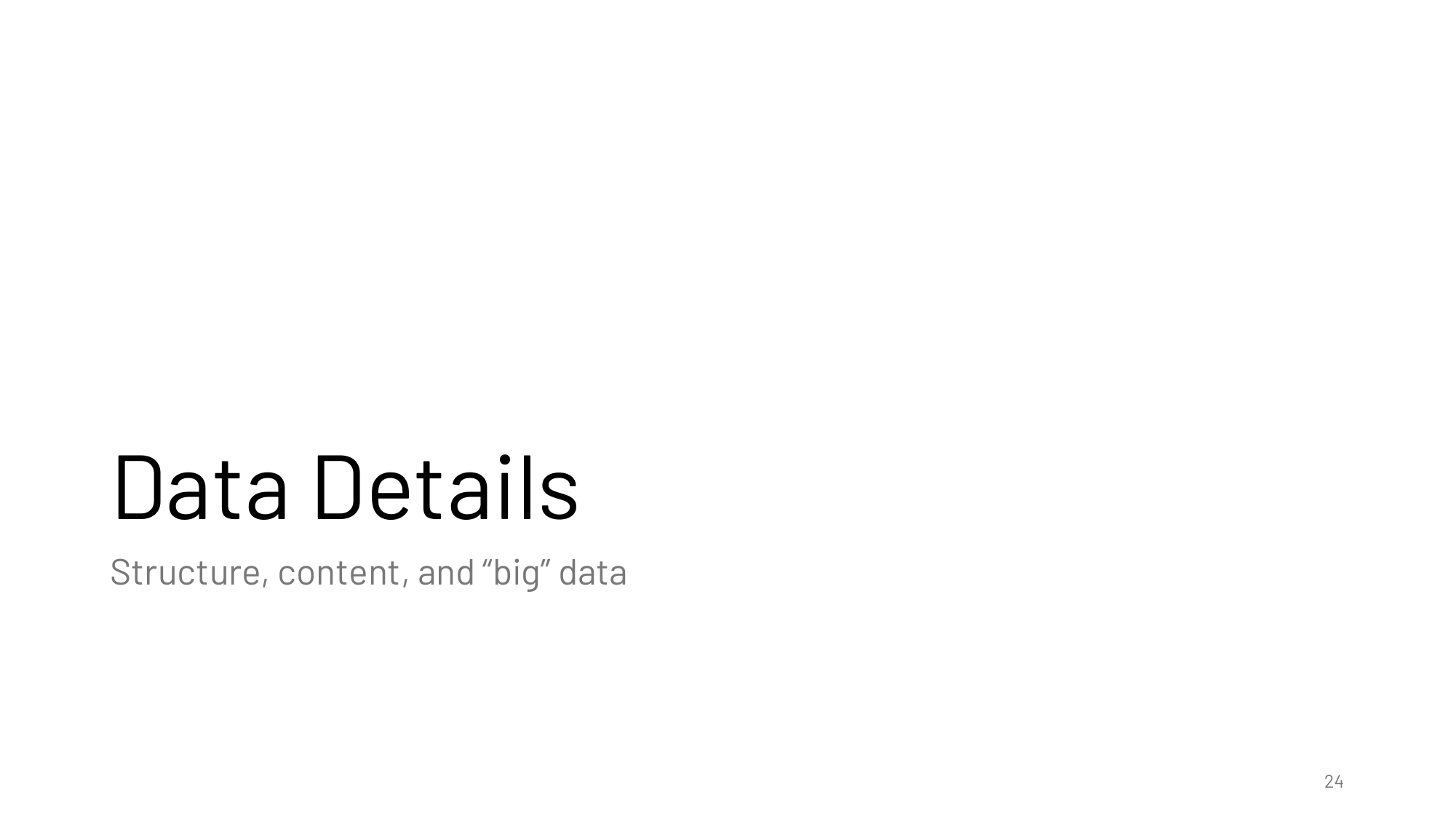

# Data Details
Structure, content, and “big” data
24